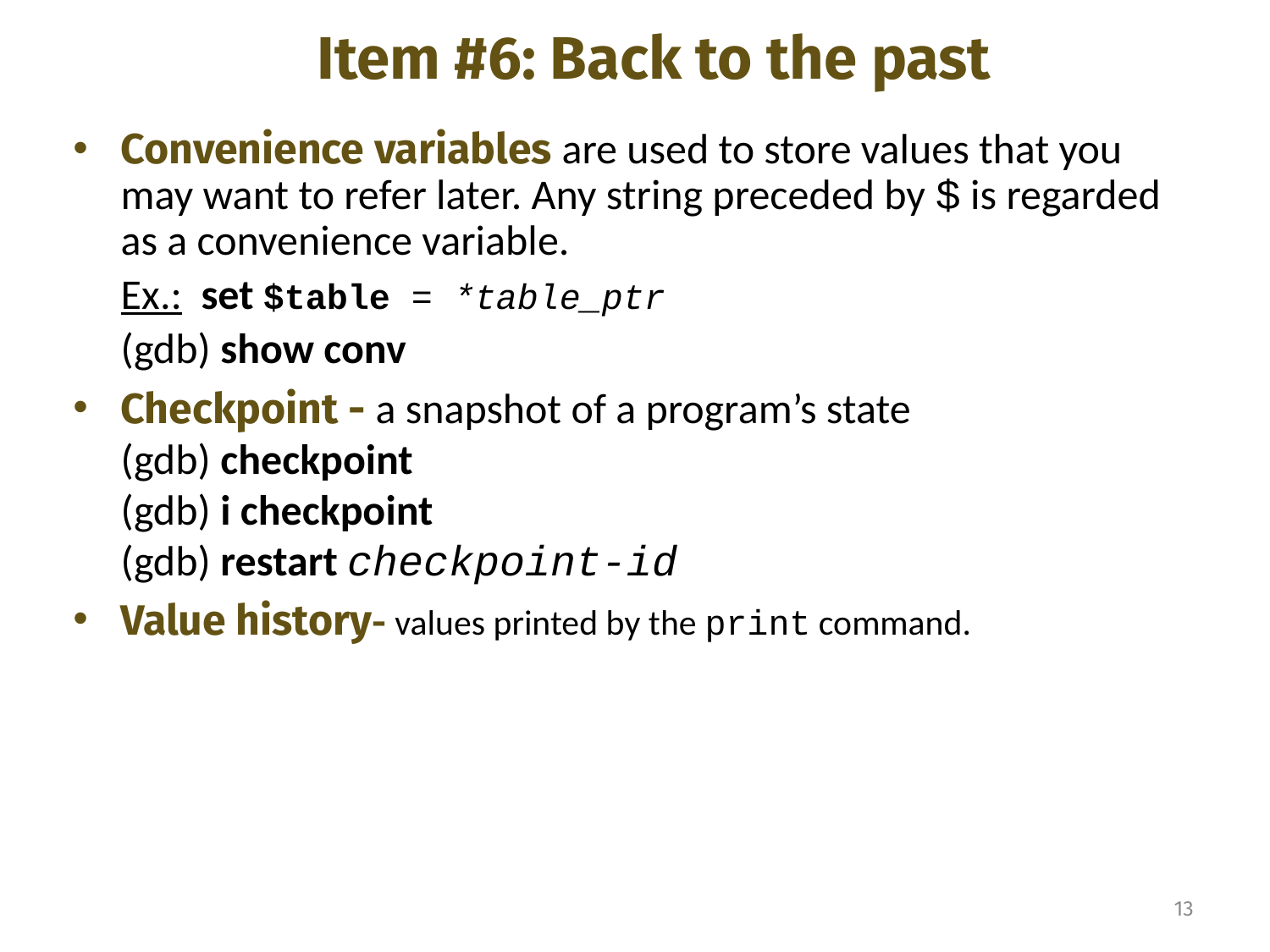

# Item #6: Back to the past
Convenience variables are used to store values that you may want to refer later. Any string preceded by $ is regarded as a convenience variable.
	Ex.:  set $table = *table_ptr
	(gdb) show conv
Checkpoint - a snapshot of a program’s state
(gdb) checkpoint
(gdb) i checkpoint
(gdb) restart checkpoint-id
Value history- values printed by the print command.

13